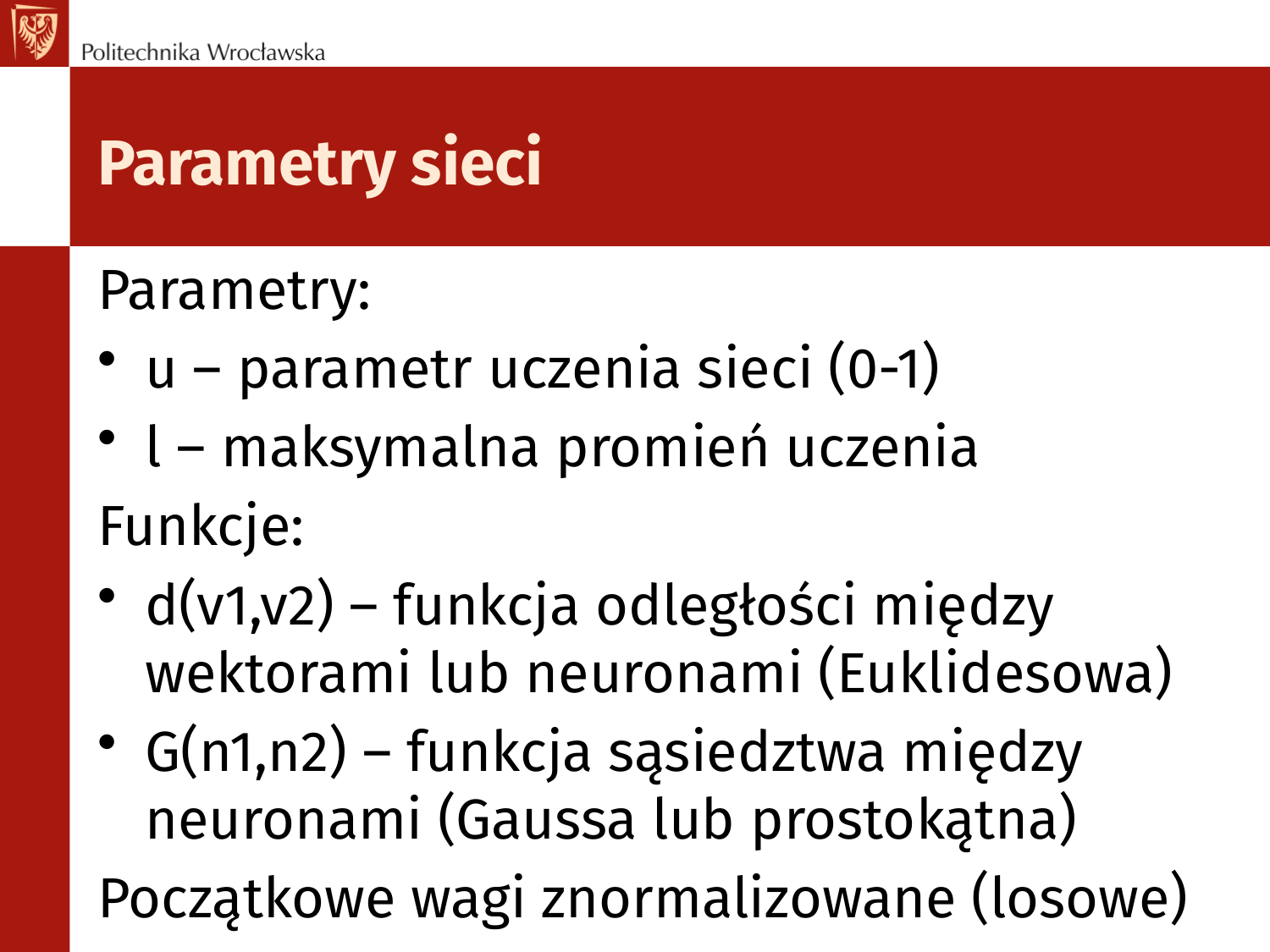

# Parametry sieci
Parametry:
u – parametr uczenia sieci (0-1)
l – maksymalna promień uczenia
Funkcje:
d(v1,v2) – funkcja odległości między wektorami lub neuronami (Euklidesowa)
G(n1,n2) – funkcja sąsiedztwa między neuronami (Gaussa lub prostokątna)
Początkowe wagi znormalizowane (losowe)